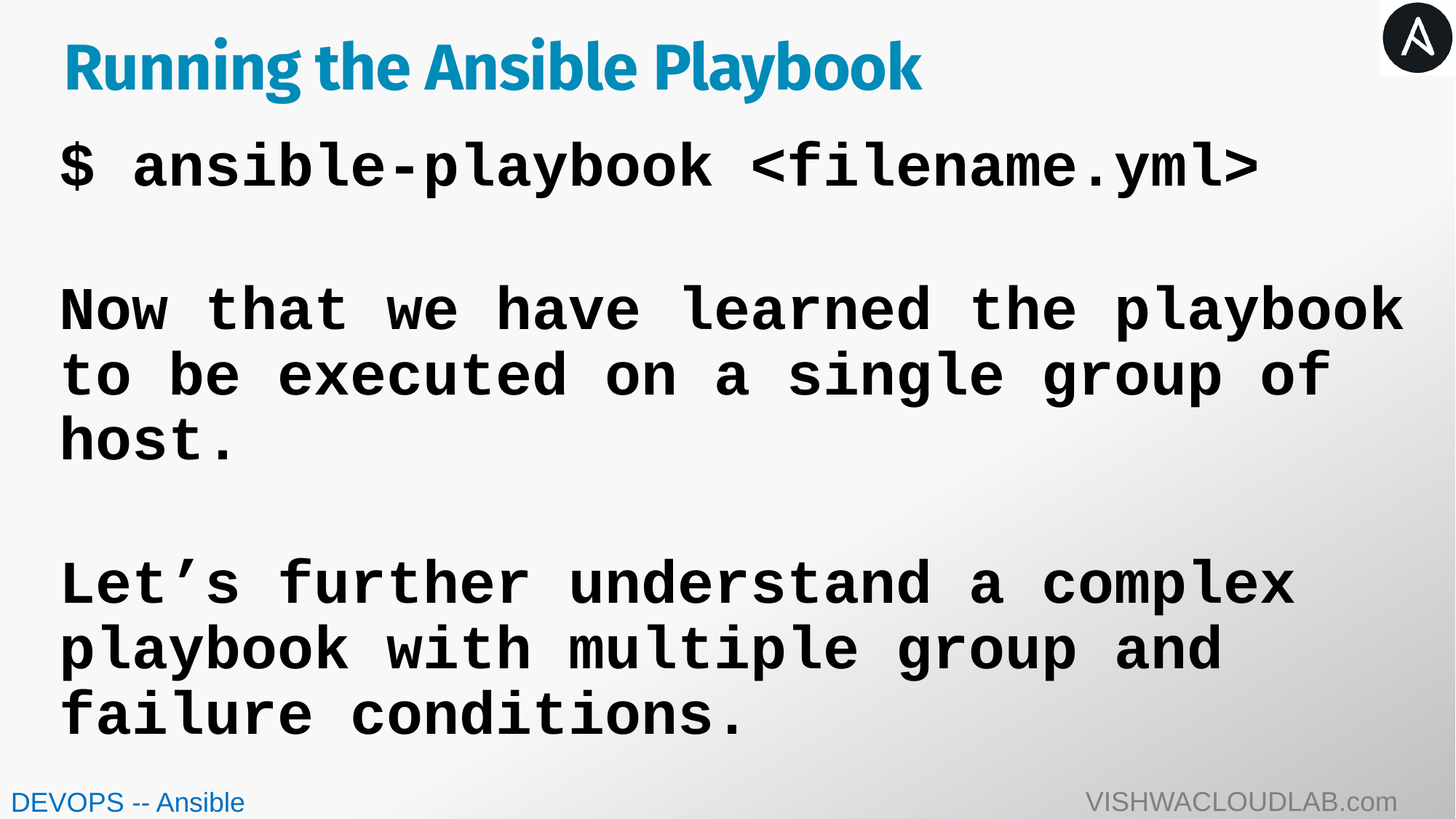

# Running the Ansible Playbook
$ ansible-playbook <filename.yml>

Now that we have learned the playbook to be executed on a single group of host.

Let’s further understand a complex playbook with multiple group and failure conditions.